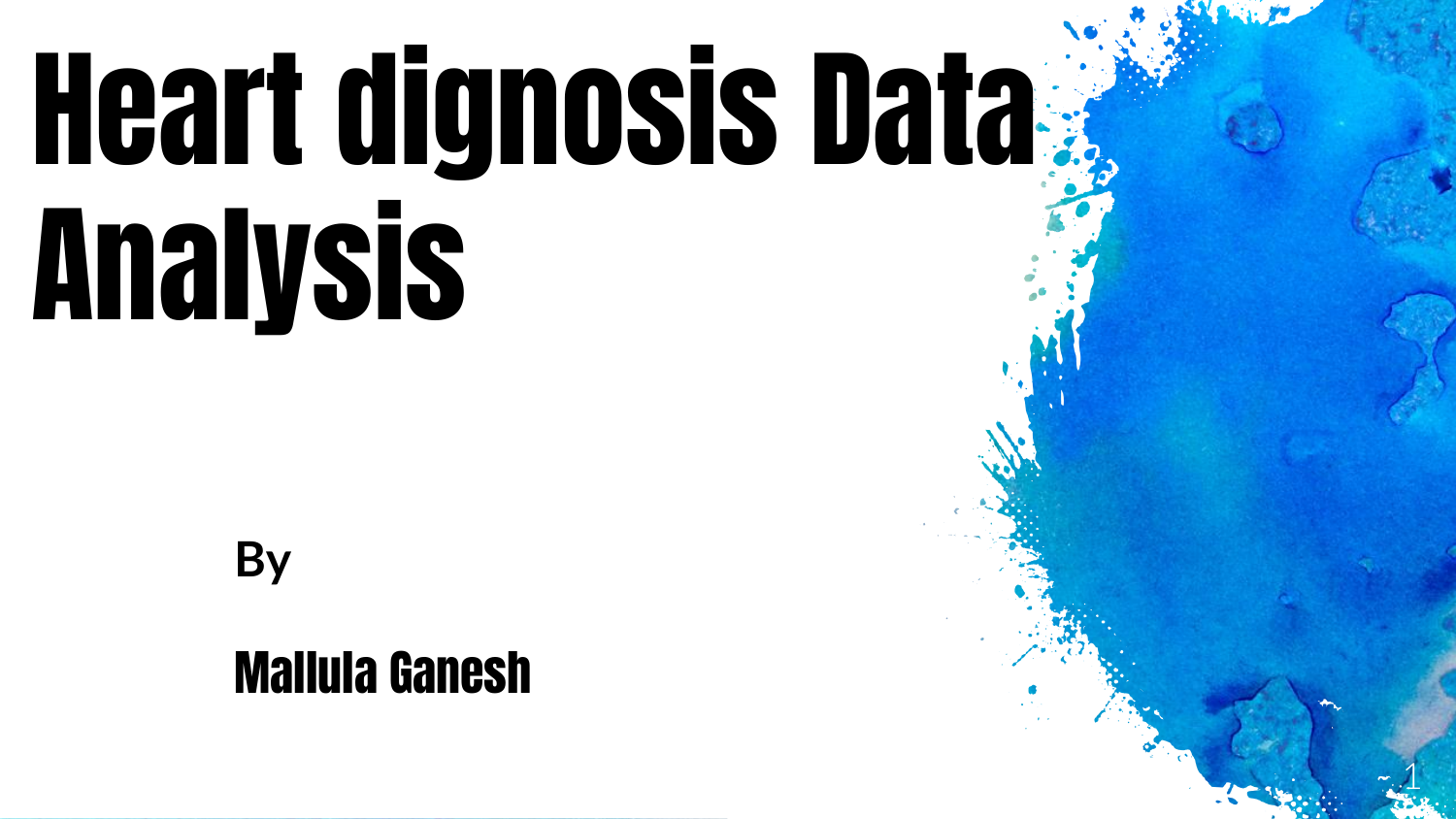

# Heart dignosis Data Analysis
By

Mallula Ganesh
1